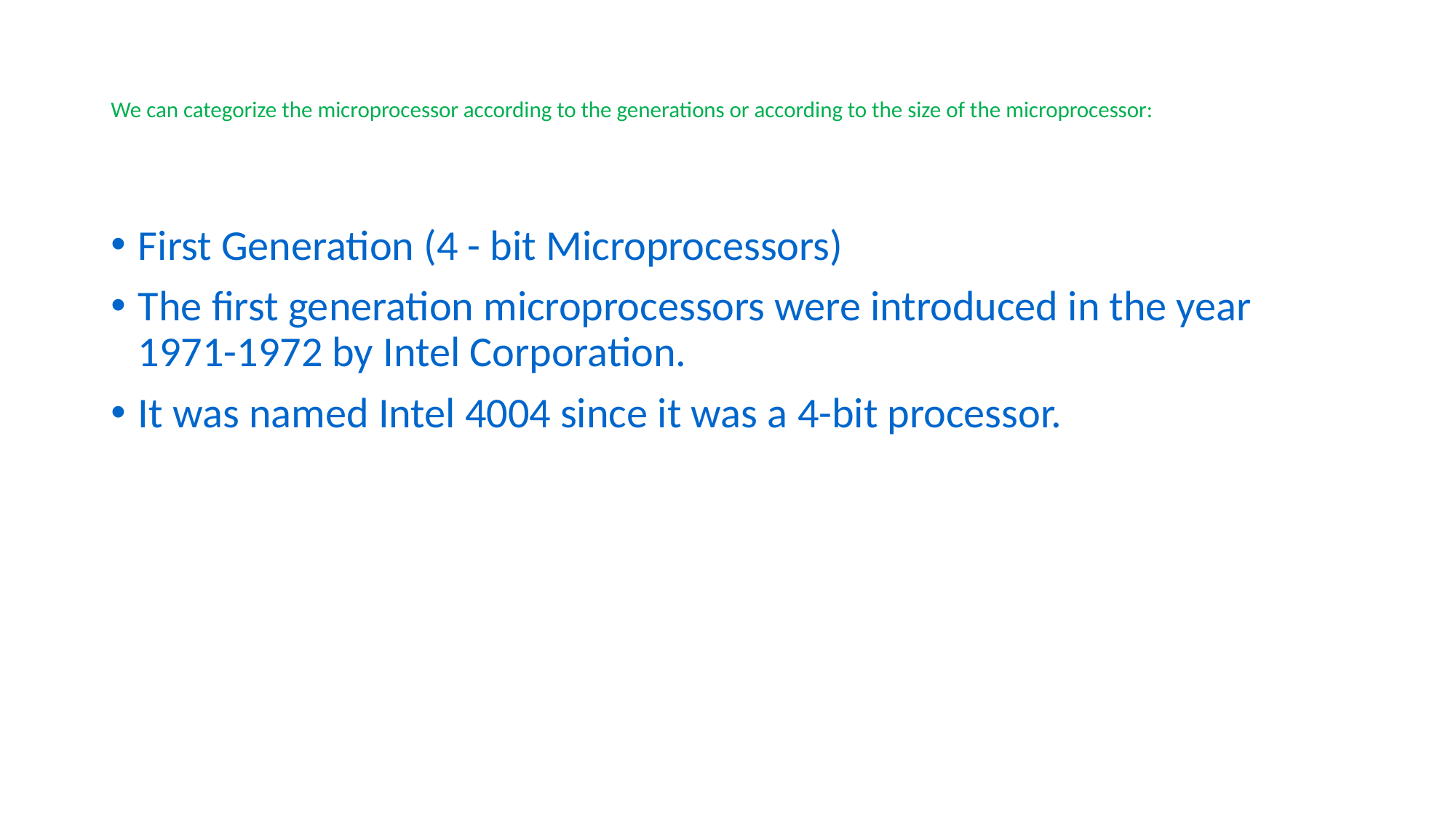

# We can categorize the microprocessor according to the generations or according to the size of the microprocessor:
First Generation (4 - bit Microprocessors)
The first generation microprocessors were introduced in the year 1971-1972 by Intel Corporation.
It was named Intel 4004 since it was a 4-bit processor.